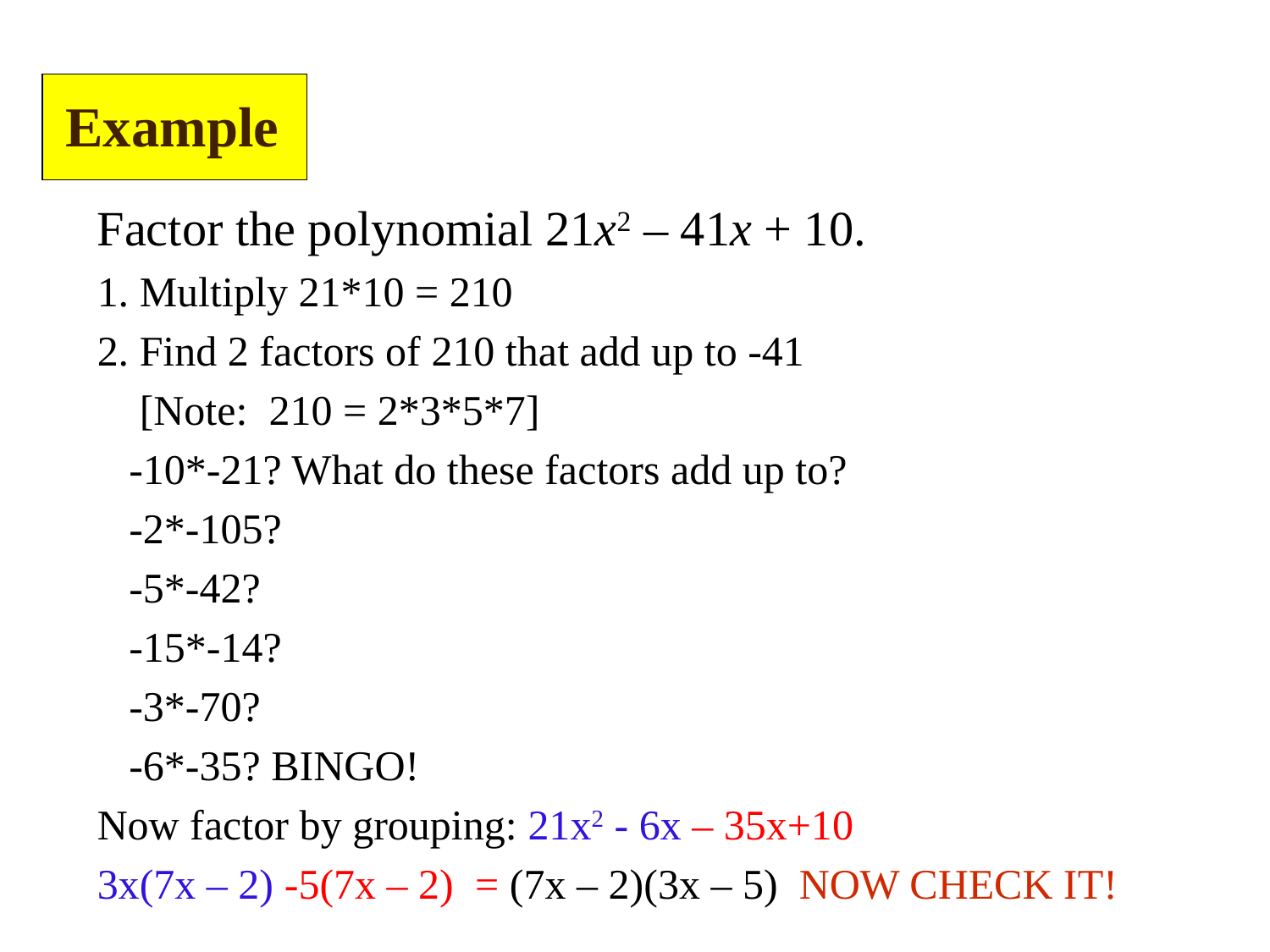

Example
Factor the polynomial 21x2 – 41x + 10.
1. Multiply 21*10 = 210
2. Find 2 factors of 210 that add up to -41
    [Note:  210 = 2*3*5*7]
   -10*-21? What do these factors add up to?
   -2*-105?
   -5*-42?
   -15*-14?
   -3*-70?
   -6*-35? BINGO!
Now factor by grouping: 21x2 - 6x – 35x+10
3x(7x – 2) -5(7x – 2)  = (7x – 2)(3x – 5)  NOW CHECK IT!